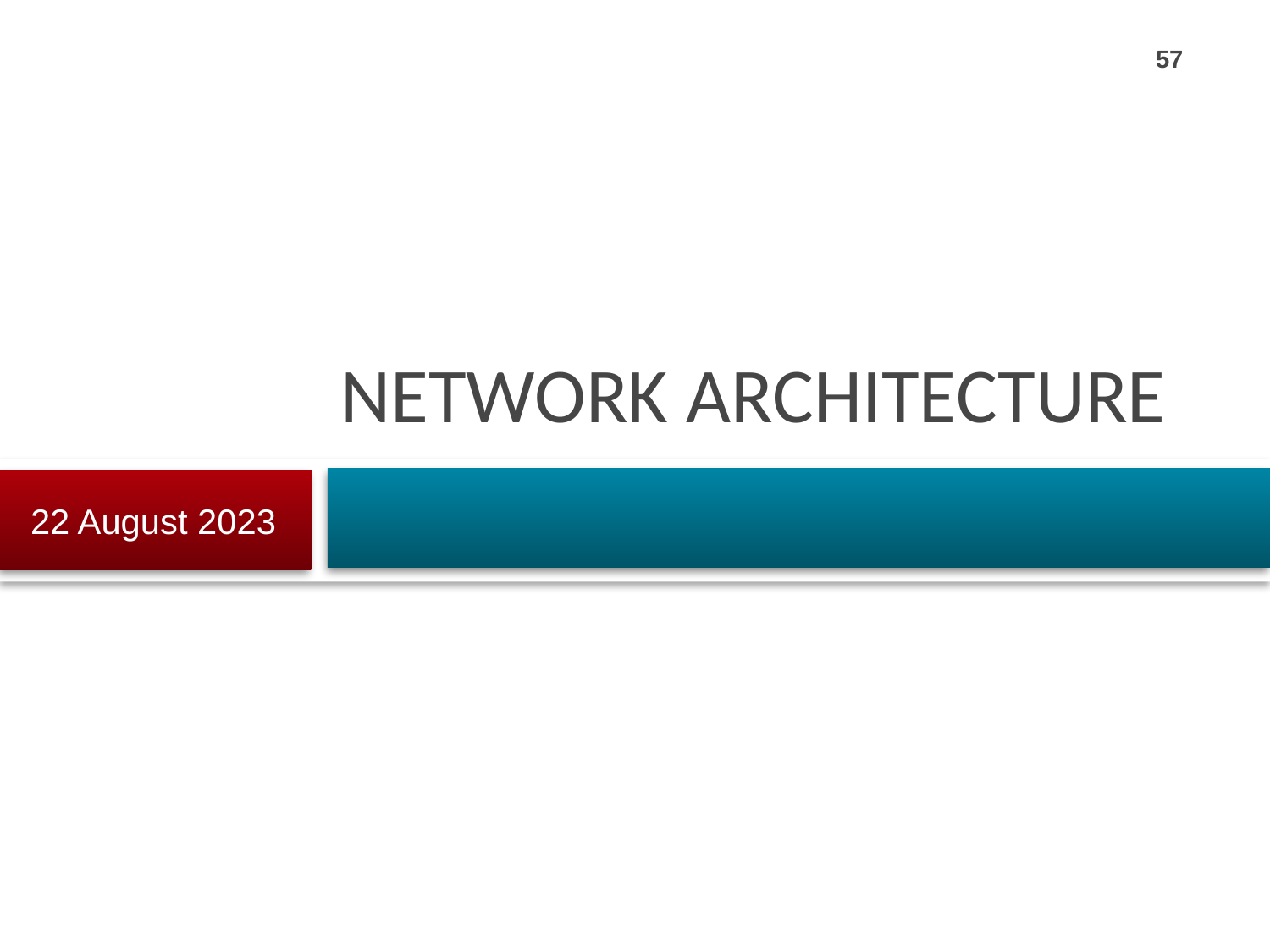

57
# Network architecture

22 August 2023